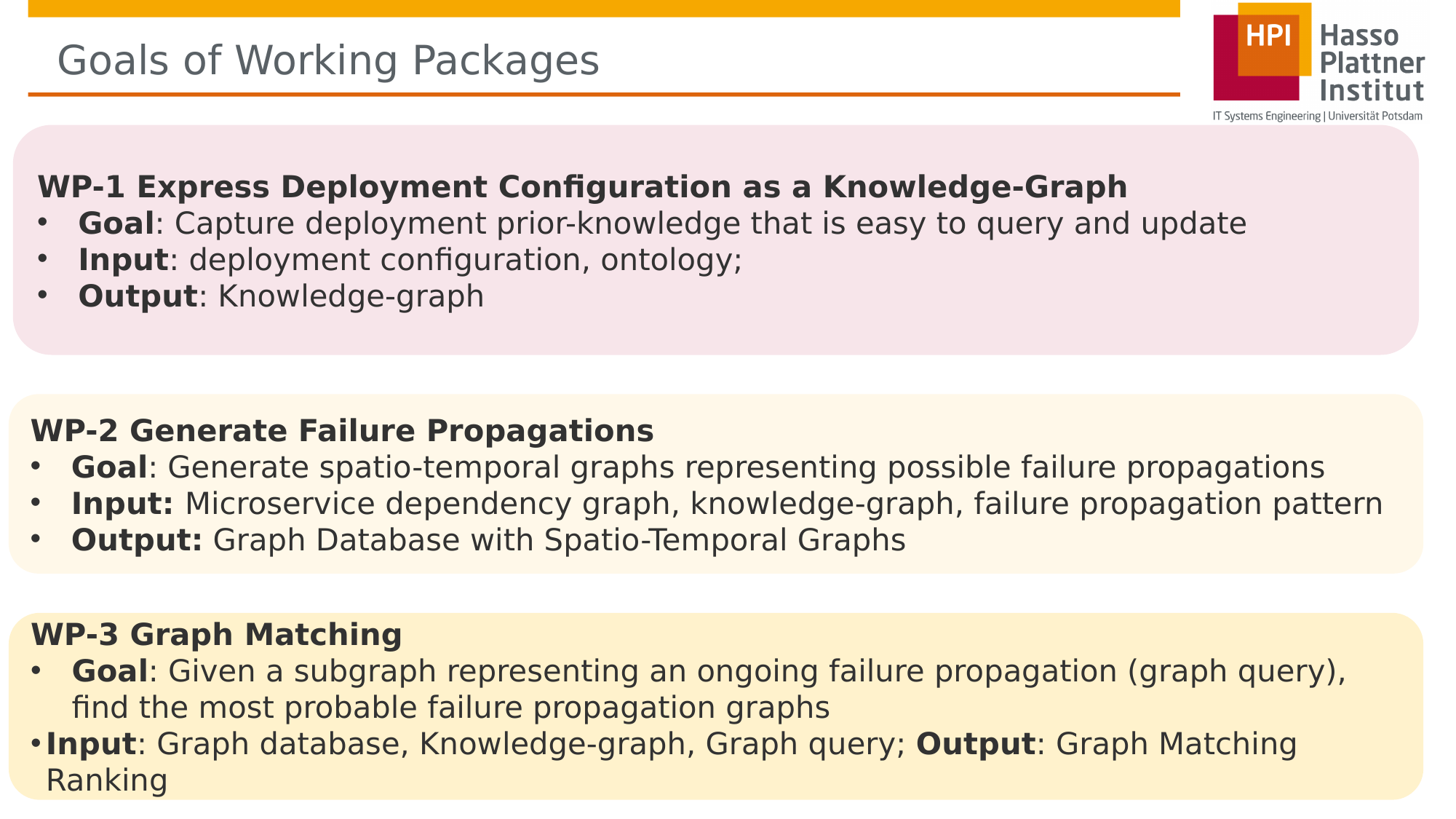

# Goals of Working Packages
WP-1 Express Deployment Configuration as a Knowledge-Graph
Goal: Capture deployment prior-knowledge that is easy to query and update
Input: deployment configuration, ontology;
Output: Knowledge-graph
WP-2 Generate Failure Propagations
Goal: Generate spatio-temporal graphs representing possible failure propagations
Input: Microservice dependency graph, knowledge-graph, failure propagation pattern
Output: Graph Database with Spatio-Temporal Graphs
WP-3 Graph Matching
Goal: Given a subgraph representing an ongoing failure propagation (graph query), find the most probable failure propagation graphs
Input: Graph database, Knowledge-graph, Graph query; Output: Graph Matching Ranking